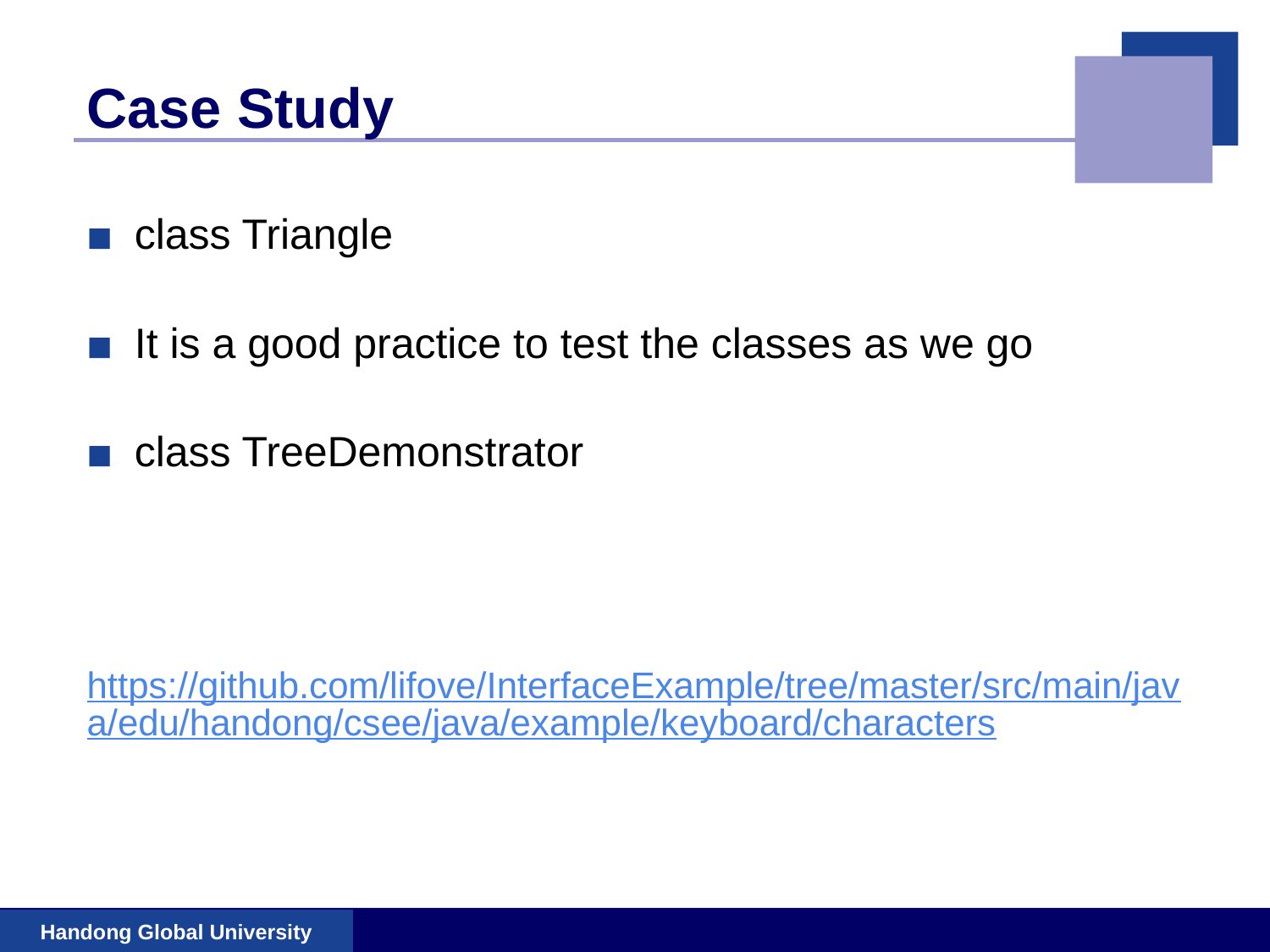

# Case Study
class Triangle

It is a good practice to test the classes as we go

class TreeDemonstrator

https://github.com/lifove/InterfaceExample/tree/master/src/main/java/edu/handong/csee/java/example/keyboard/characters